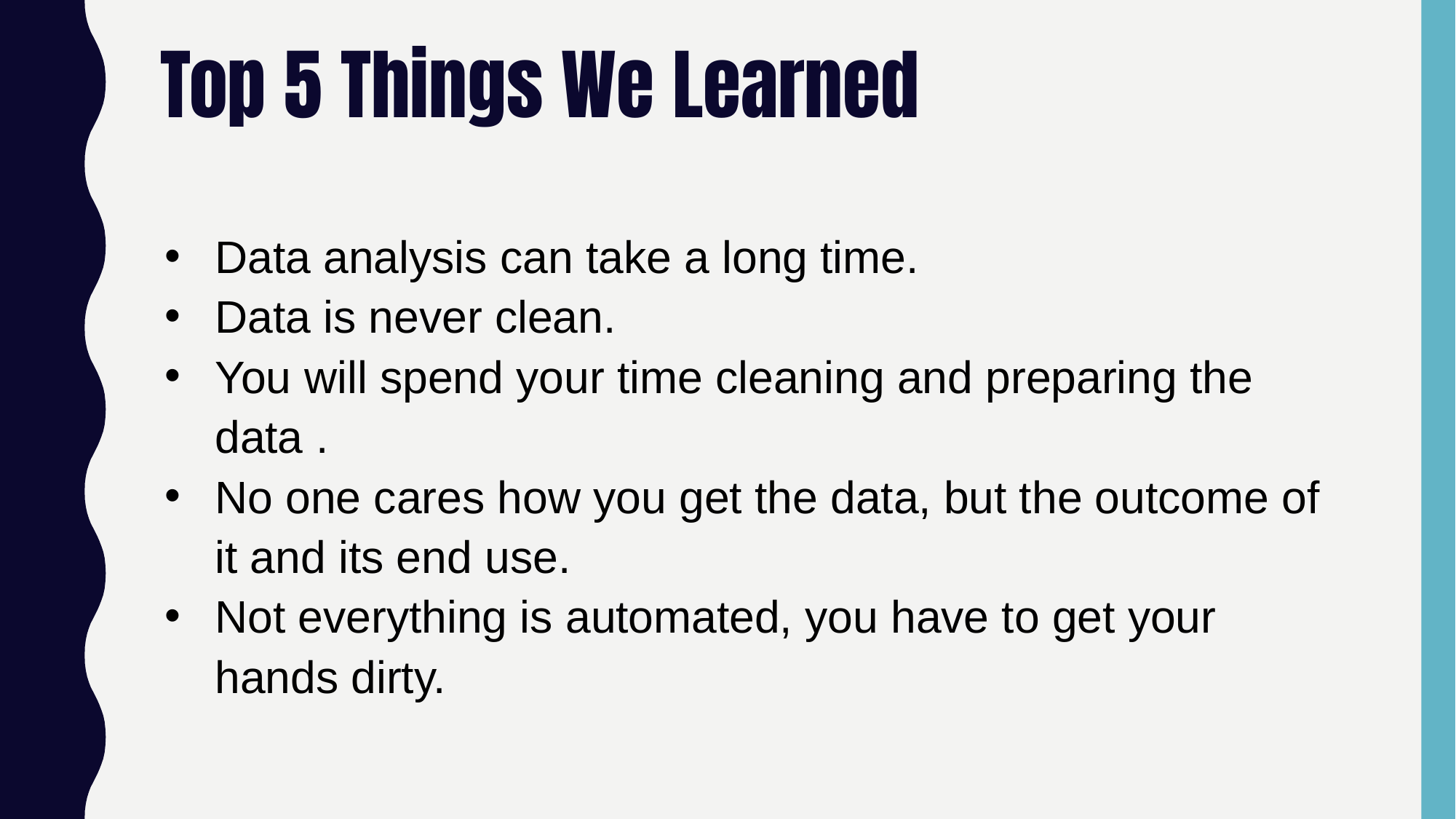

# Top 5 Things We Learned
Data analysis can take a long time.
Data is never clean.
You will spend your time cleaning and preparing the data .
No one cares how you get the data, but the outcome of it and its end use.
Not everything is automated, you have to get your hands dirty.